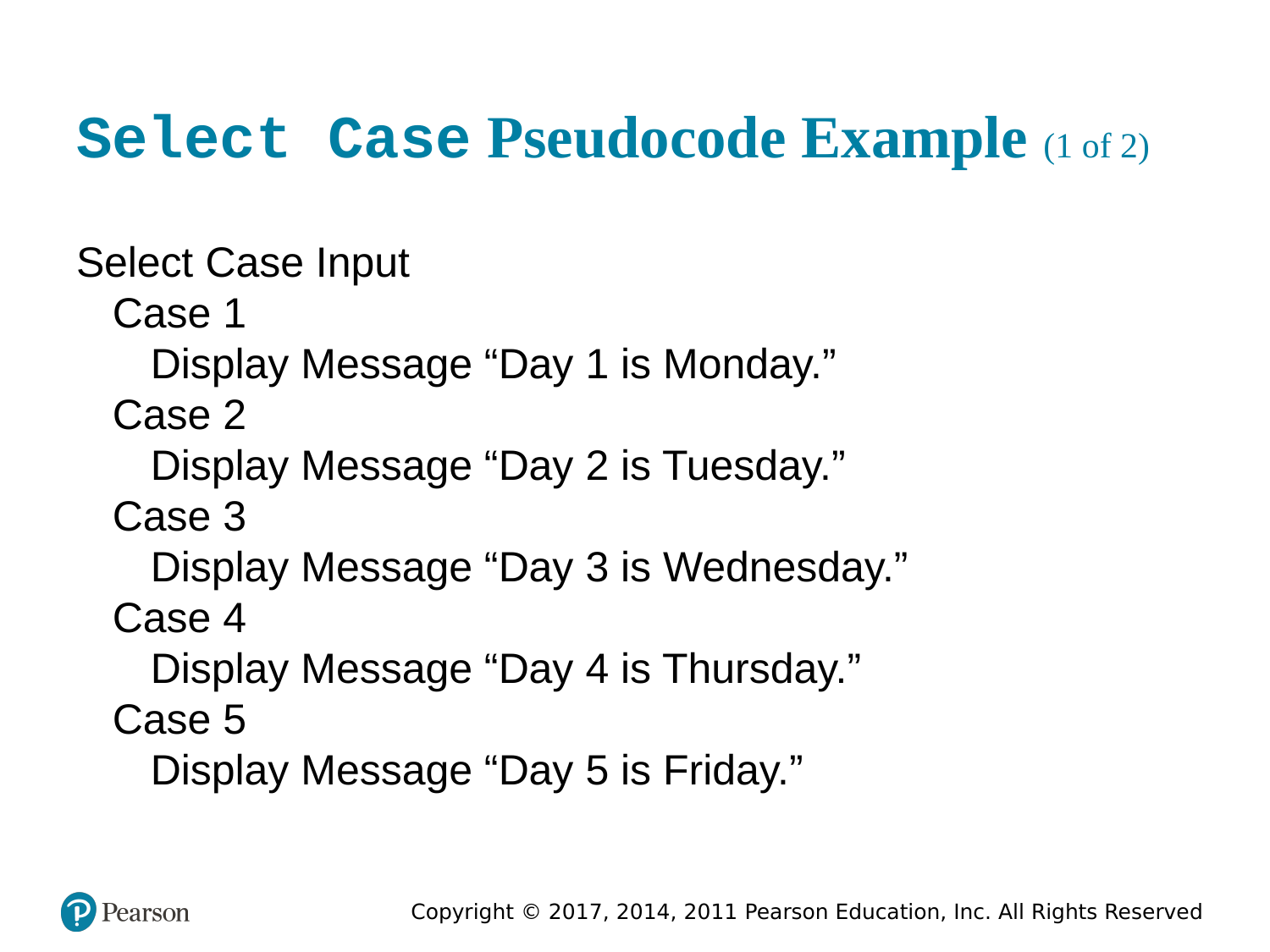

# Select Case Pseudocode Example (1 of 2)
Select Case Input
Case 1
Display Message “Day 1 is Monday.”
Case 2
Display Message “Day 2 is Tuesday.”
Case 3
Display Message “Day 3 is Wednesday.”
Case 4
Display Message “Day 4 is Thursday.”
Case 5
Display Message “Day 5 is Friday.”